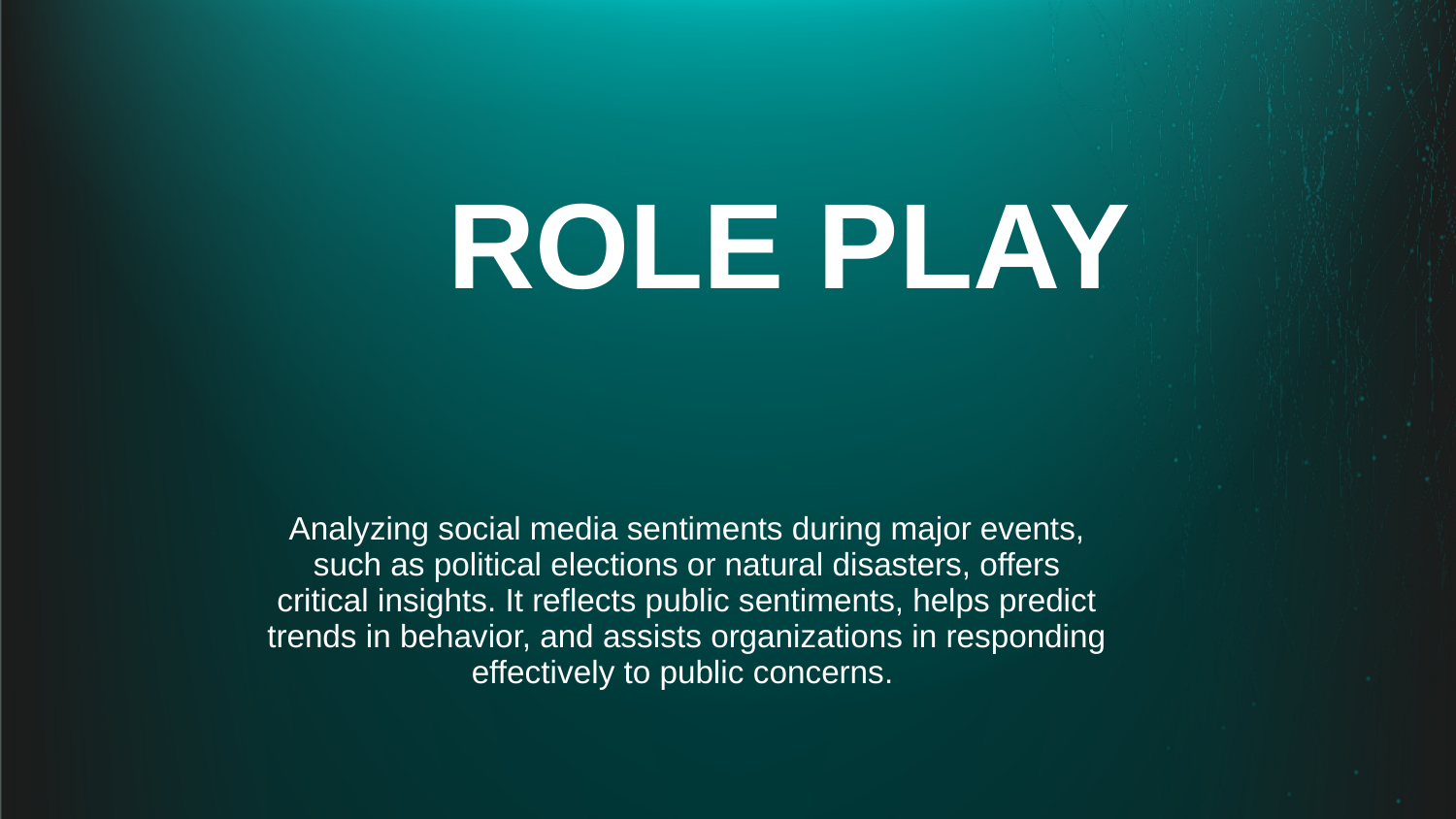

# ROLE PLAY
Analyzing social media sentiments during major events, such as political elections or natural disasters, offers critical insights. It reflects public sentiments, helps predict trends in behavior, and assists organizations in responding effectively to public concerns.